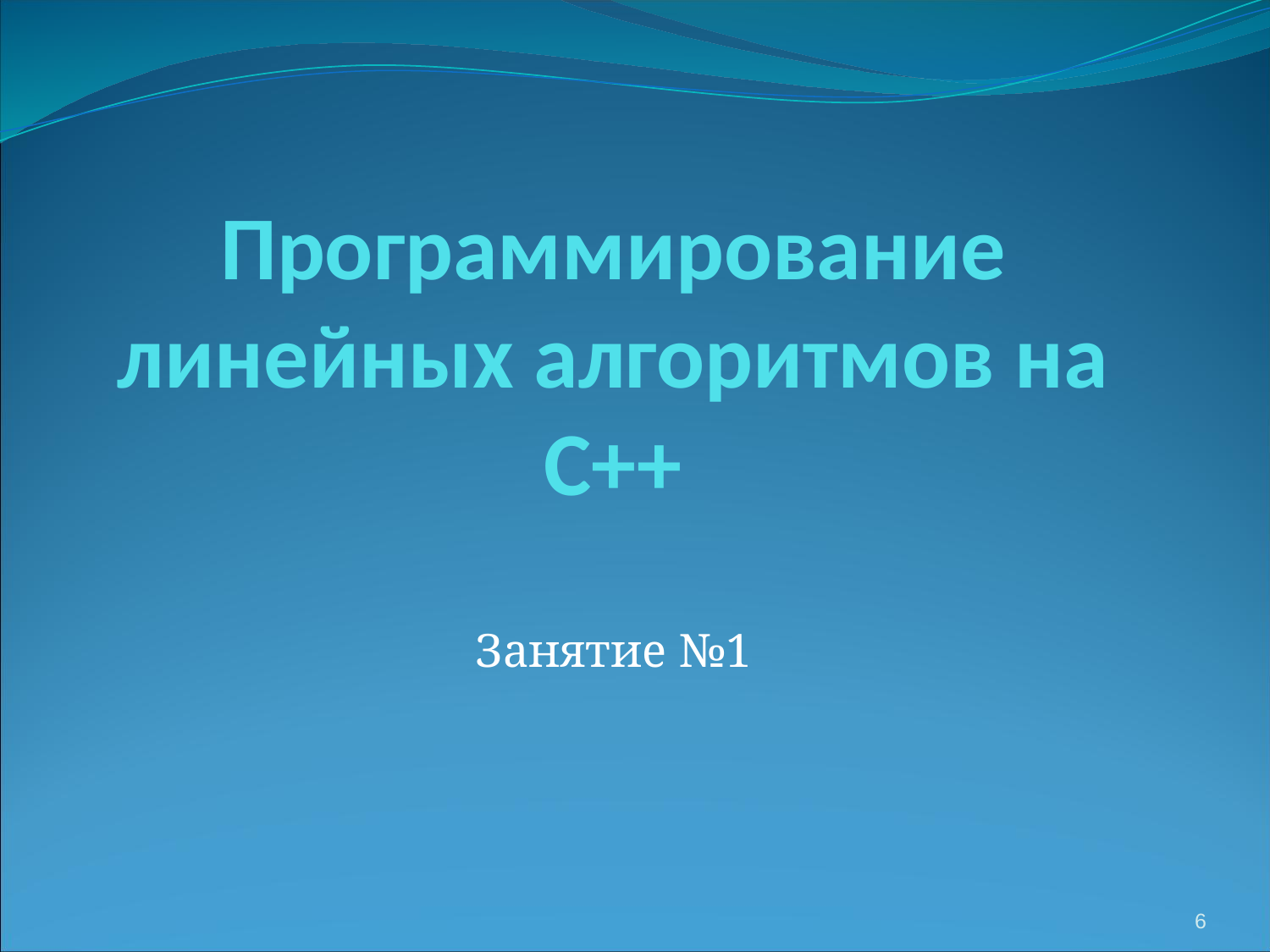

# Программирование линейных алгоритмов на С++
Занятие №1
6